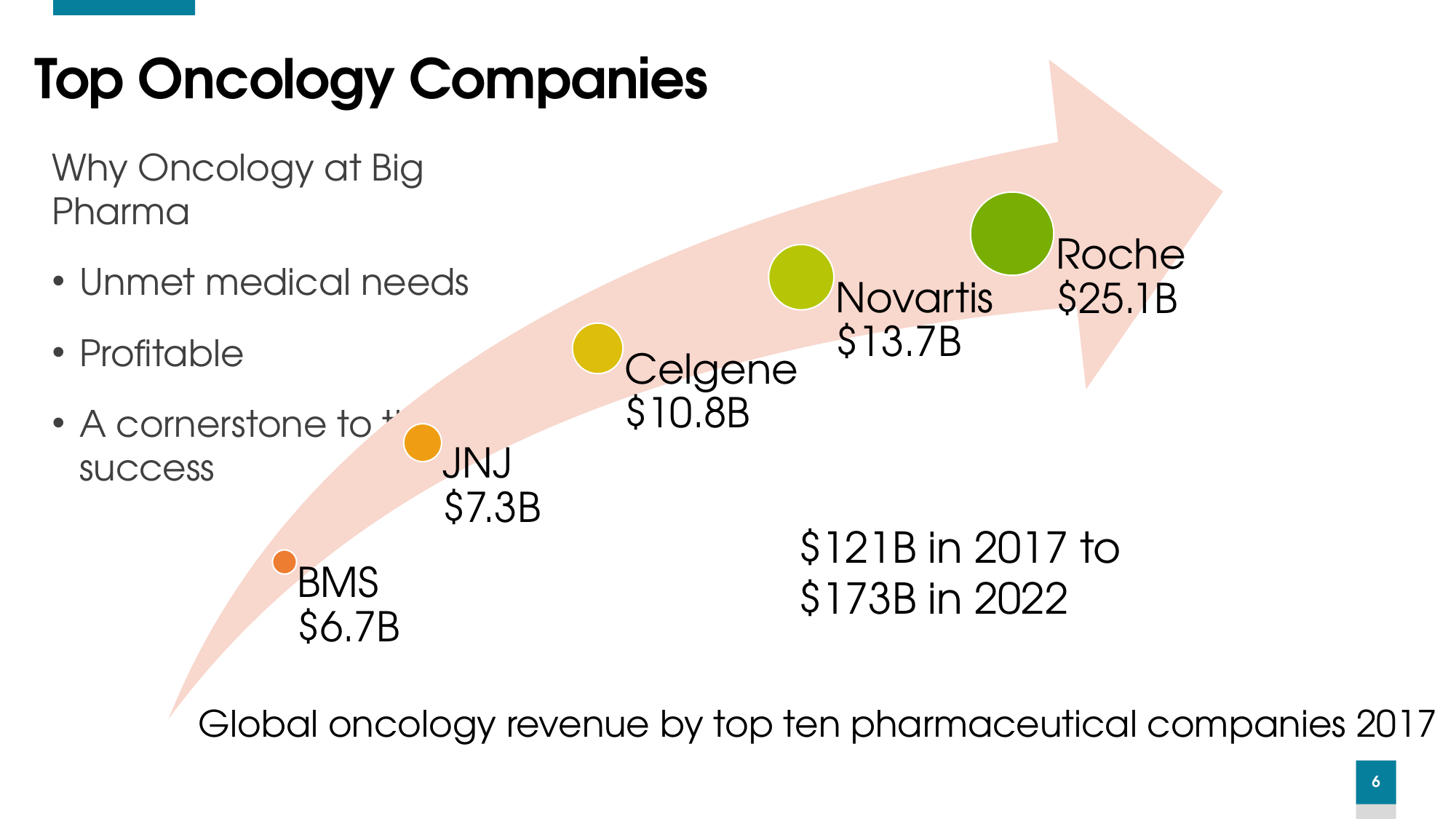

# Top Oncology Companies
BMS $6.7B
JNJ $7.3B
Celgene $10.8B
Novartis $13.7B
Roche $25.1B
Why Oncology at Big Pharma
Unmet medical needs
Profitable
A cornerstone to the success

$121B in 2017 to $173B in 2022
Global oncology revenue by top ten pharmaceutical companies 2017